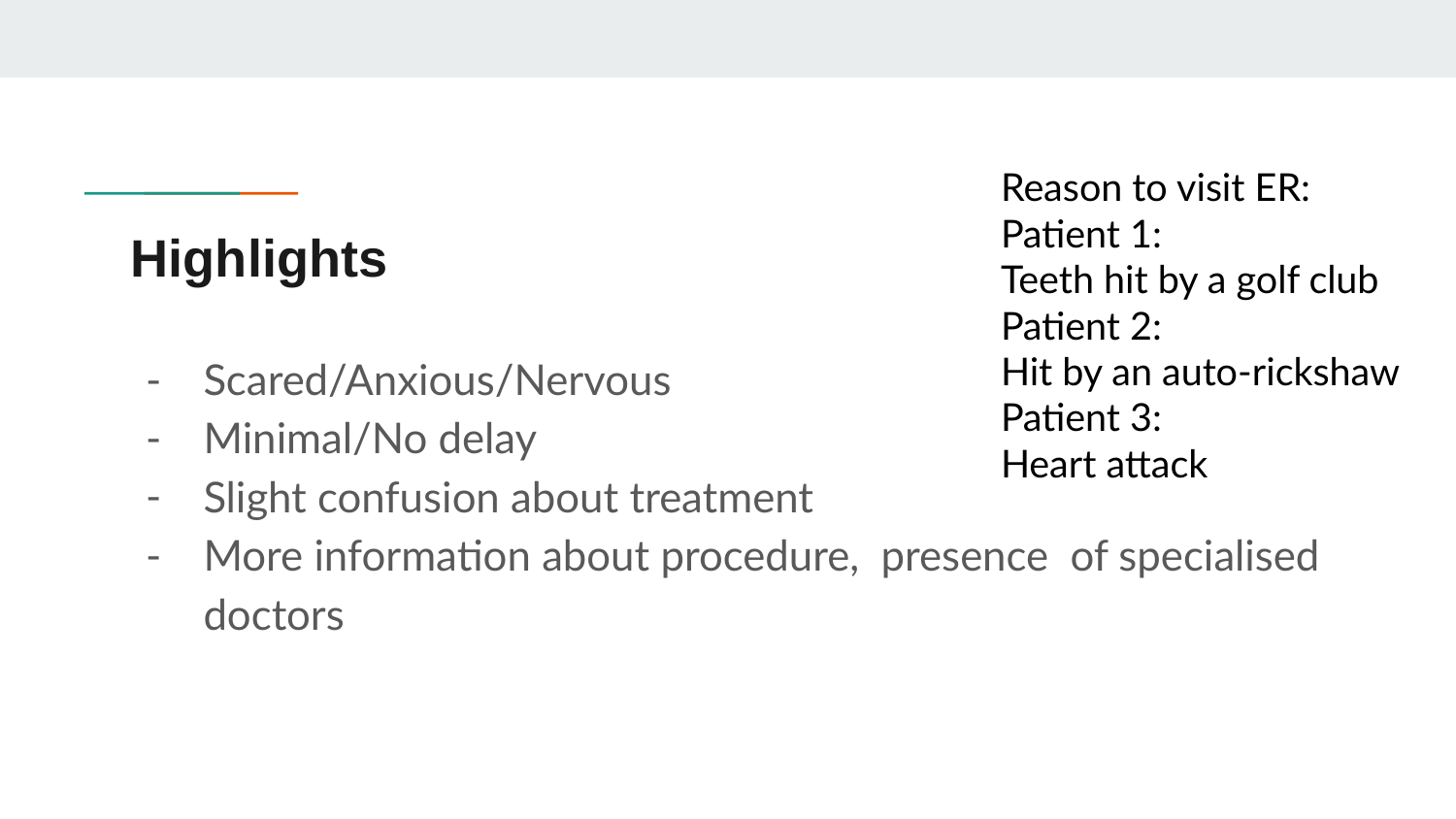

Reason to visit ER:
Patient 1:
Teeth hit by a golf club
Patient 2:
Hit by an auto-rickshaw
Patient 3:
Heart attack
# Highlights
Scared/Anxious/Nervous
Minimal/No delay
Slight confusion about treatment
More information about procedure,  presence  of specialised doctors